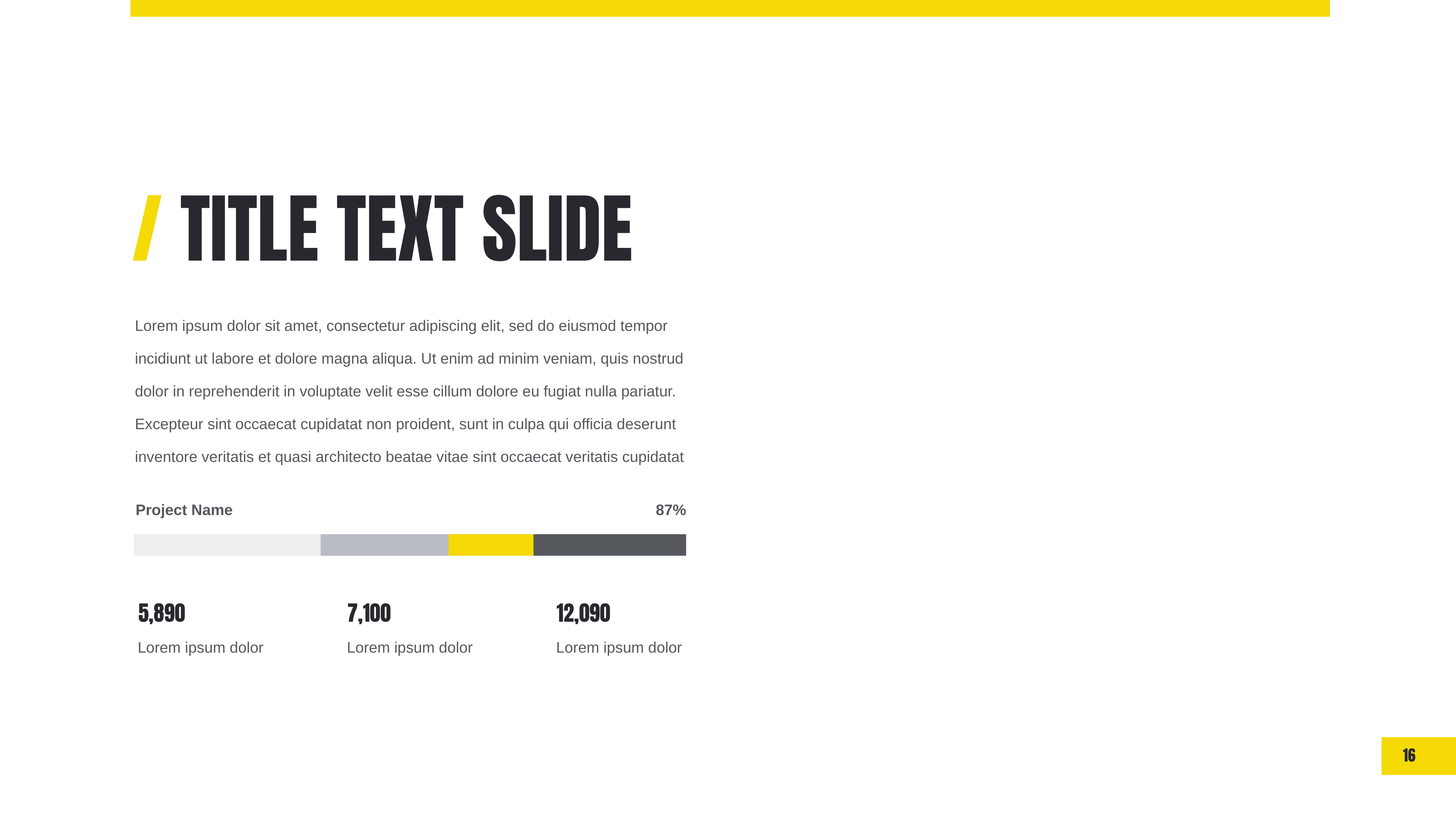

/ TITLE TEXT SLIDE
Lorem ipsum dolor sit amet, consectetur adipiscing elit, sed do eiusmod tempor incidiunt ut labore et dolore magna aliqua. Ut enim ad minim veniam, quis nostrud dolor in reprehenderit in voluptate velit esse cillum dolore eu fugiat nulla pariatur. Excepteur sint occaecat cupidatat non proident, sunt in culpa qui officia deserunt inventore veritatis et quasi architecto beatae vitae sint occaecat veritatis cupidatat
Project Name
87%

5,890
Lorem ipsum dolor
7,100
Lorem ipsum dolor
12,090
Lorem ipsum dolor
16